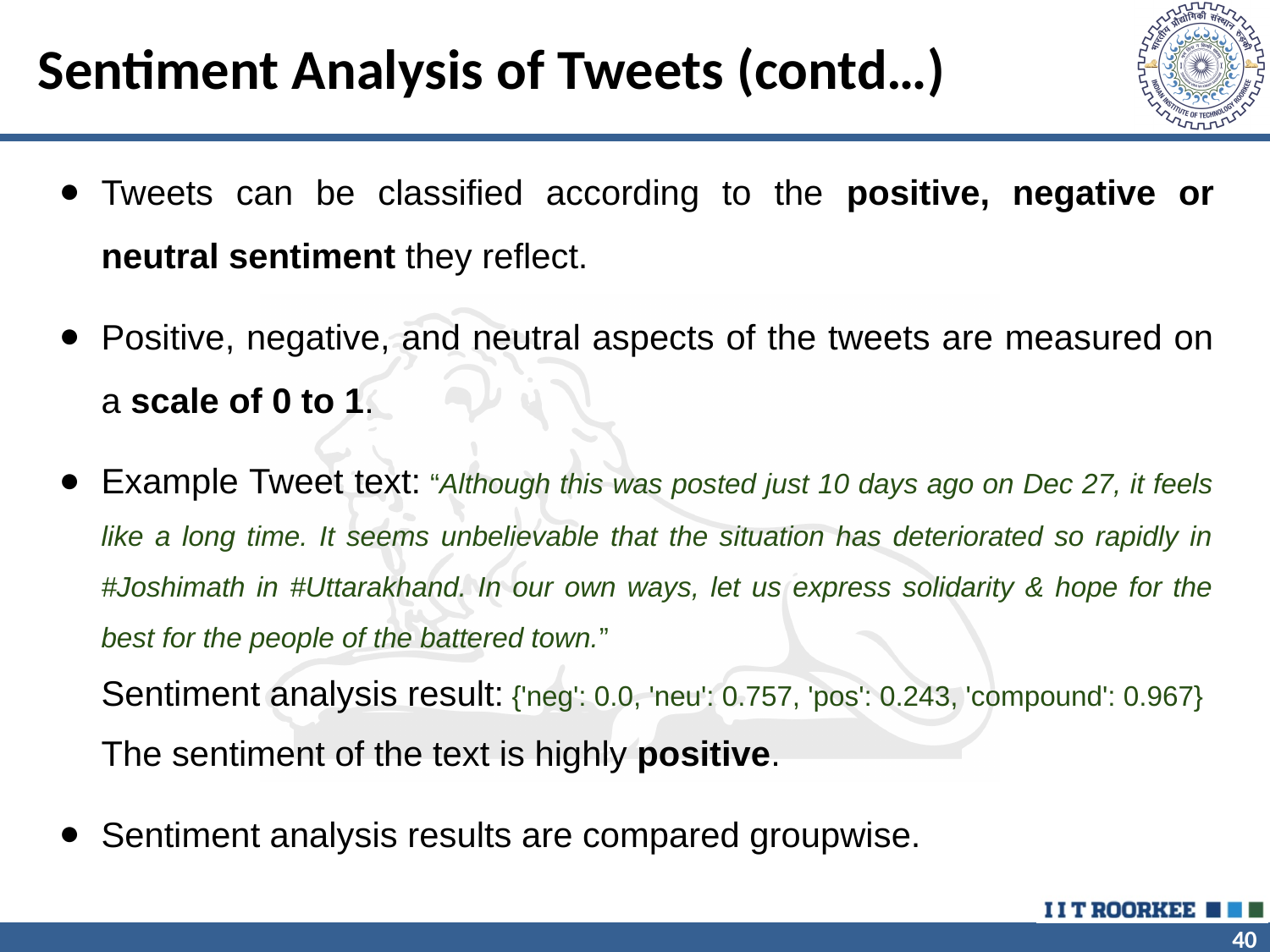

# Sentiment Analysis of Tweets (contd…)
Tweets can be classified according to the positive, negative or neutral sentiment they reflect.
Positive, negative, and neutral aspects of the tweets are measured on a scale of 0 to 1.
Example Tweet text: “Although this was posted just 10 days ago on Dec 27, it feels like a long time. It seems unbelievable that the situation has deteriorated so rapidly in #Joshimath in #Uttarakhand. In our own ways, let us express solidarity & hope for the best for the people of the battered town.”
Sentiment analysis result: {'neg': 0.0, 'neu': 0.757, 'pos': 0.243, 'compound': 0.967}
The sentiment of the text is highly positive.
Sentiment analysis results are compared groupwise.